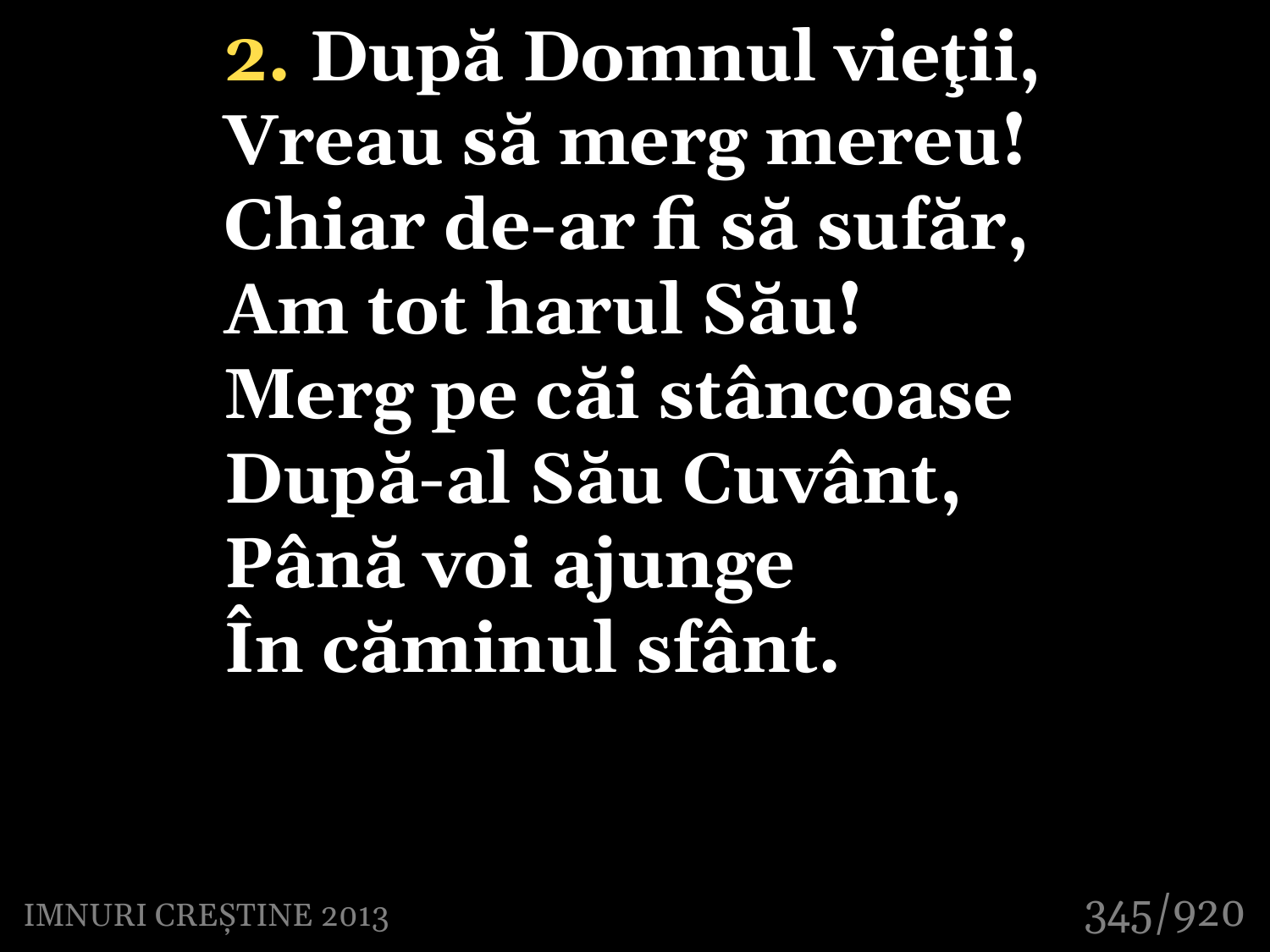

2. După Domnul vieţii,
Vreau să merg mereu!
Chiar de-ar fi să sufăr,
Am tot harul Său!
Merg pe căi stâncoase
După-al Său Cuvânt,
Până voi ajunge
În căminul sfânt.
345/920
IMNURI CREȘTINE 2013